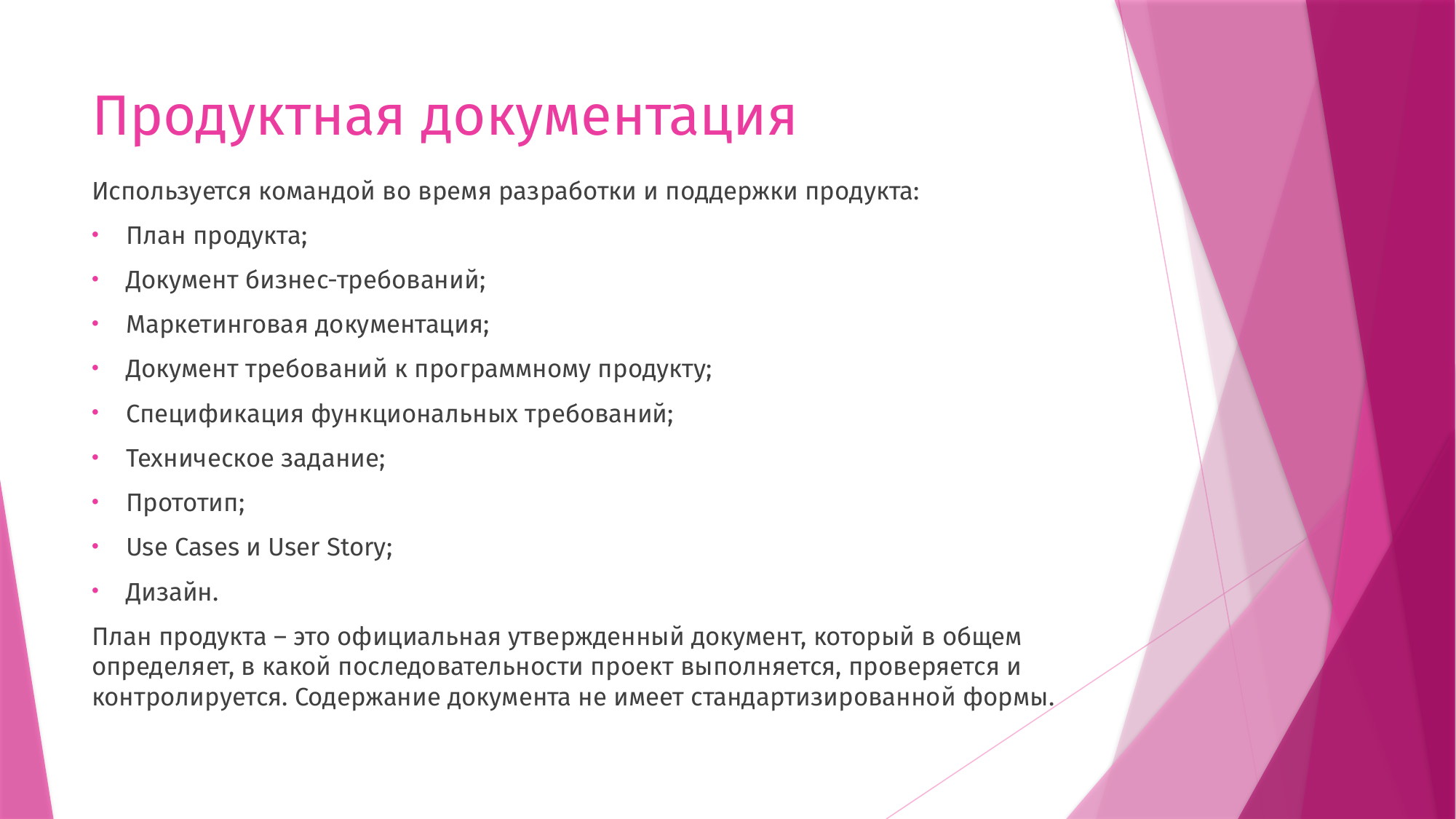

# Продуктная документация
Используется командой во время разработки и поддержки продукта:
План продукта;
Документ бизнес-требований;
Маркетинговая документация;
Документ требований к программному продукту;
Спецификация функциональных требований;
Техническое задание;
Прототип;
Use Cases и User Story;
Дизайн.
План продукта – это официальная утвержденный документ, который в общем определяет, в какой последовательности проект выполняется, проверяется и контролируется. Содержание документа не имеет стандартизированной формы.